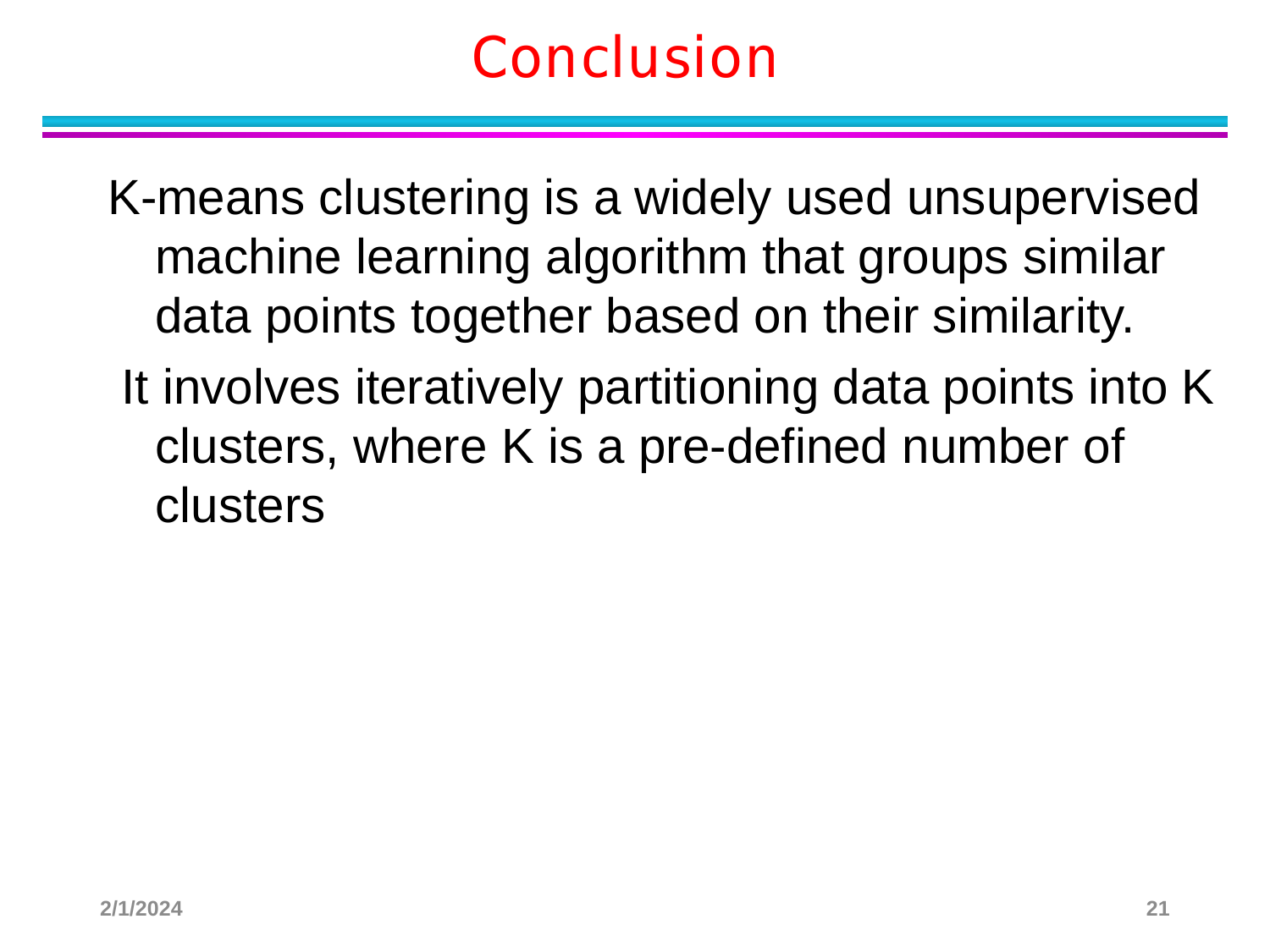

# Conclusion
K-means clustering is a widely used unsupervised machine learning algorithm that groups similar data points together based on their similarity.
 It involves iteratively partitioning data points into K clusters, where K is a pre-defined number of clusters
2/1/2024
21